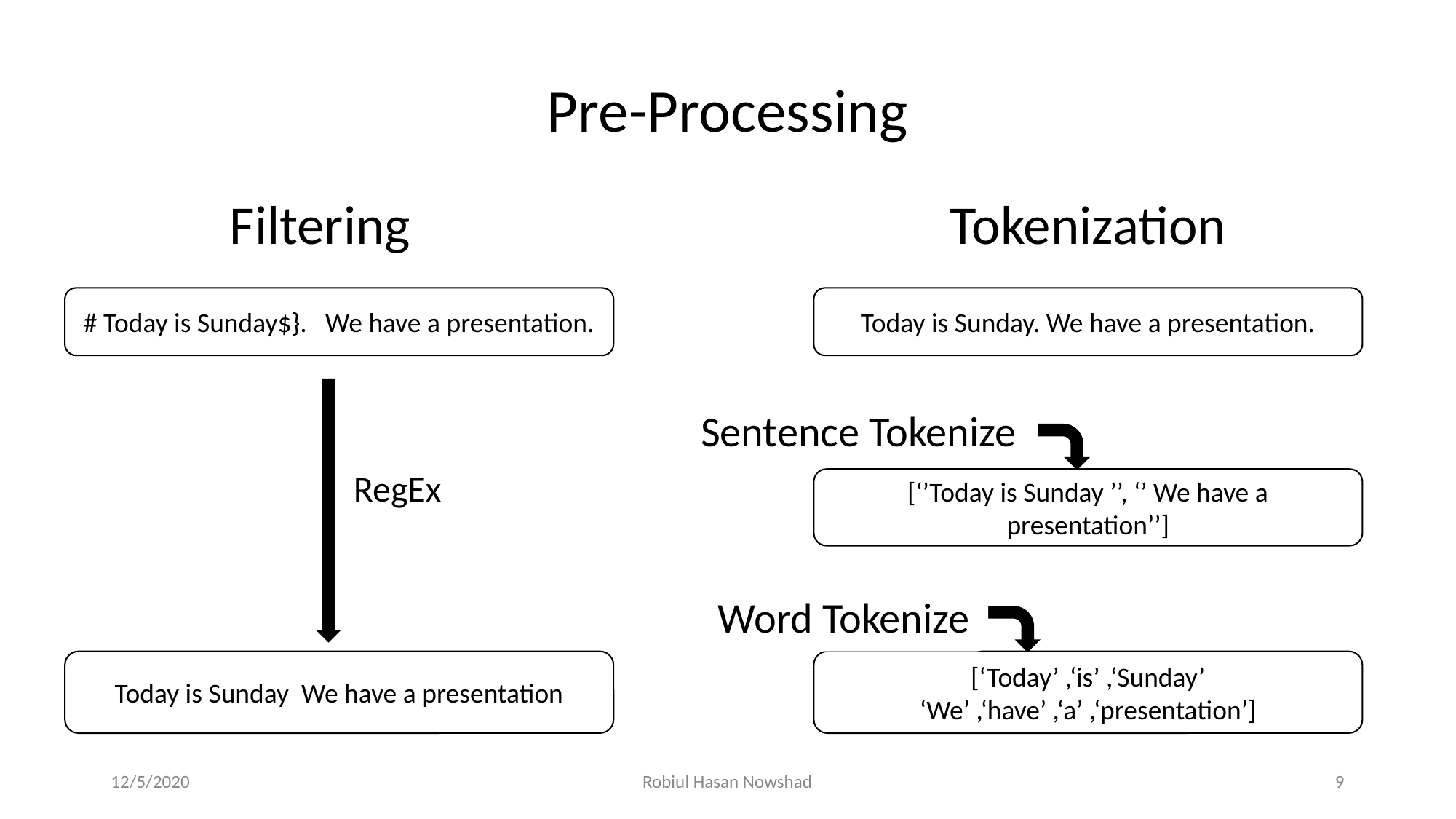

# Pre-Processing
Filtering

Tokenization

# Today is Sunday$}.   We have a presentation.
Today is Sunday. We have a presentation.

Sentence Tokenize

RegEx
[‘’Today is Sunday ’’, ‘’ We have a presentation’’]
Word Tokenize

Today is Sunday  We have a presentation
[‘Today’ ,‘is’ ,‘Sunday’ ‘We’ ,‘have’ ,‘a’ ,‘presentation’]
12/5/2020
Robiul Hasan Nowshad
9